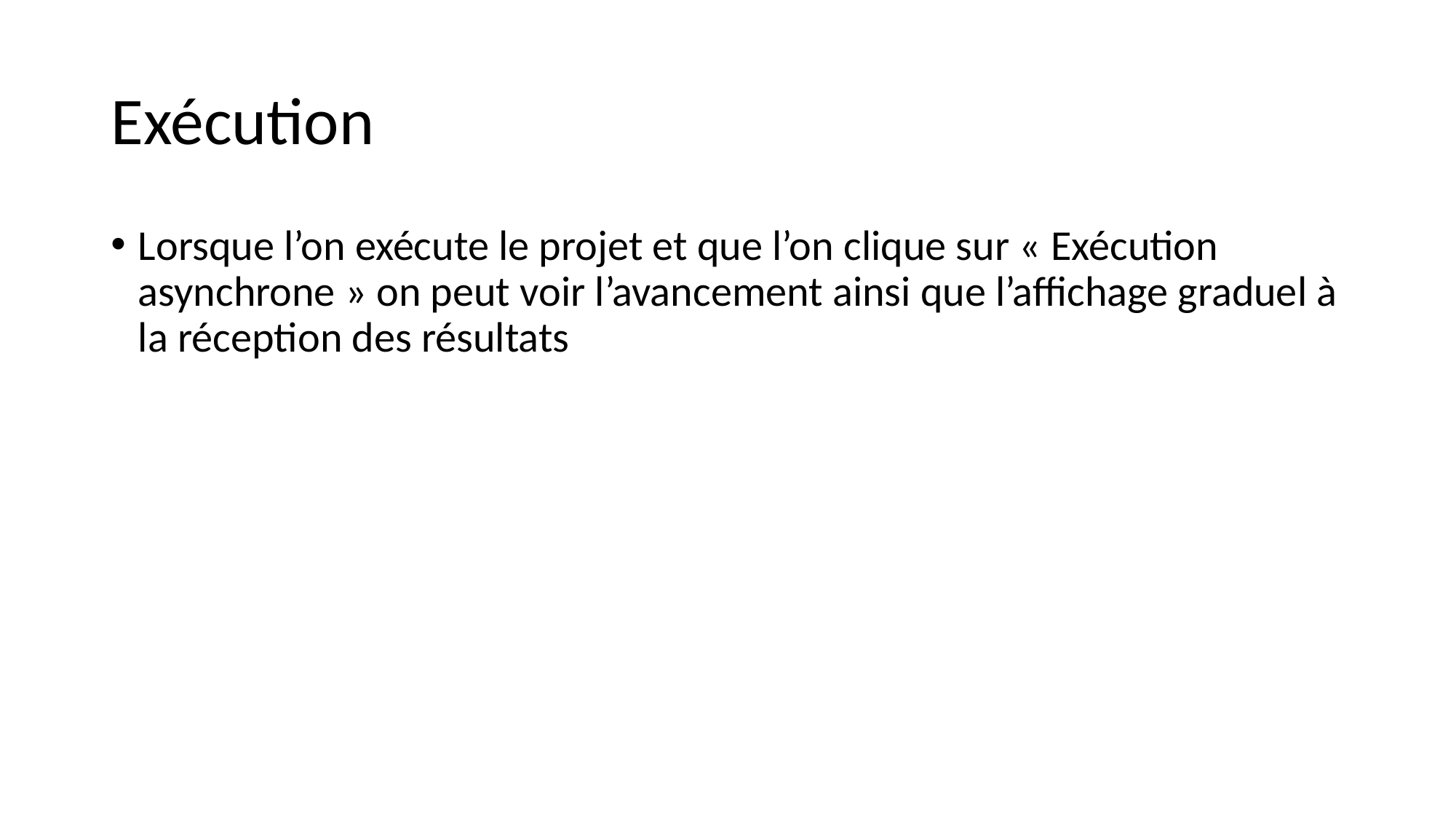

# Exécution
Lorsque l’on exécute le projet et que l’on clique sur « Exécution asynchrone » on peut voir l’avancement ainsi que l’affichage graduel à la réception des résultats